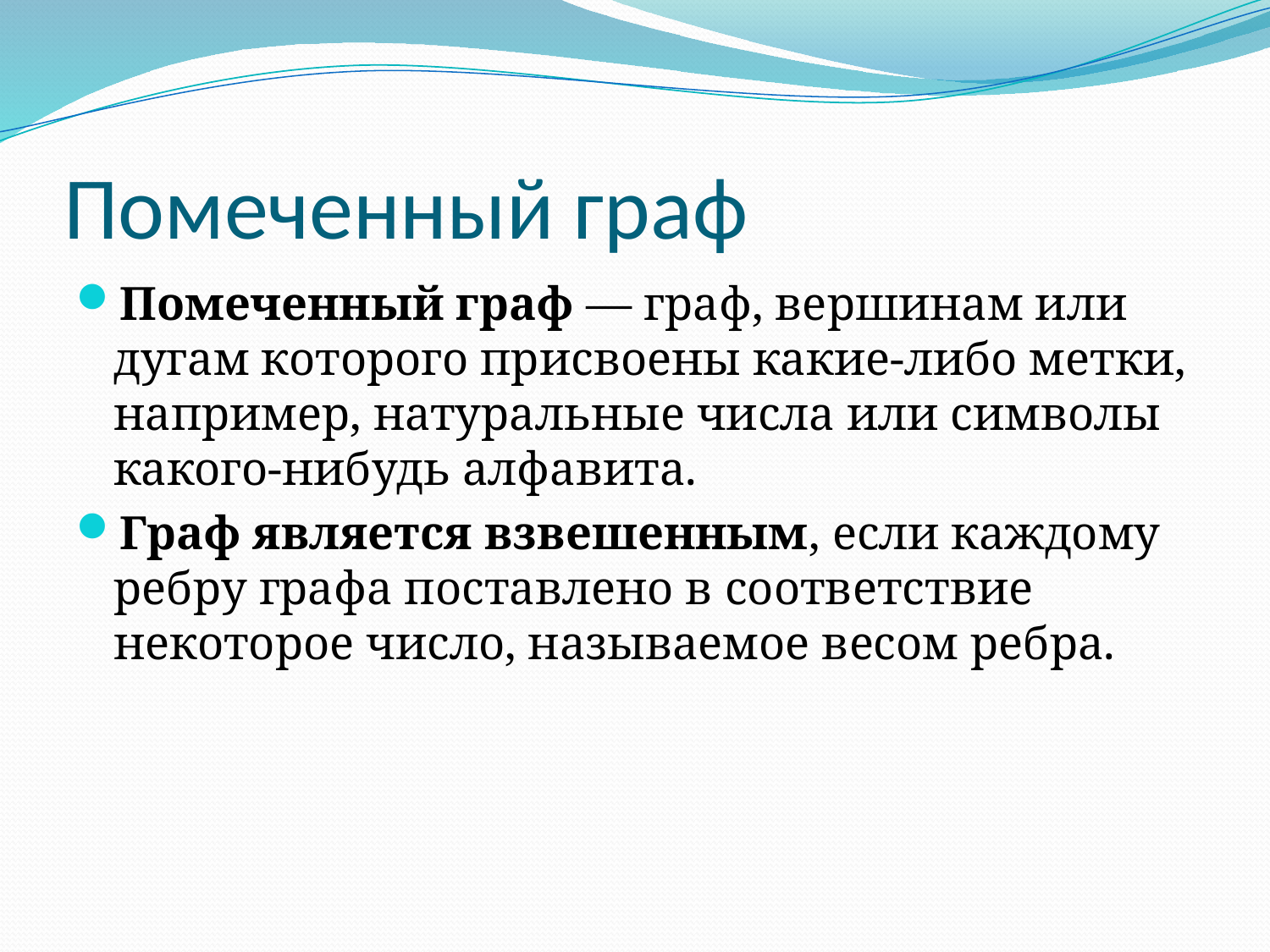

# Помеченный граф
Помеченный граф — граф, вершинам или дугам которого присвоены какие-либо метки, например, натуральные числа или символы какого-нибудь алфавита.
Граф является взвешенным, если каждому ребру графа поставлено в соответствие некоторое число, называемое весом ребра.